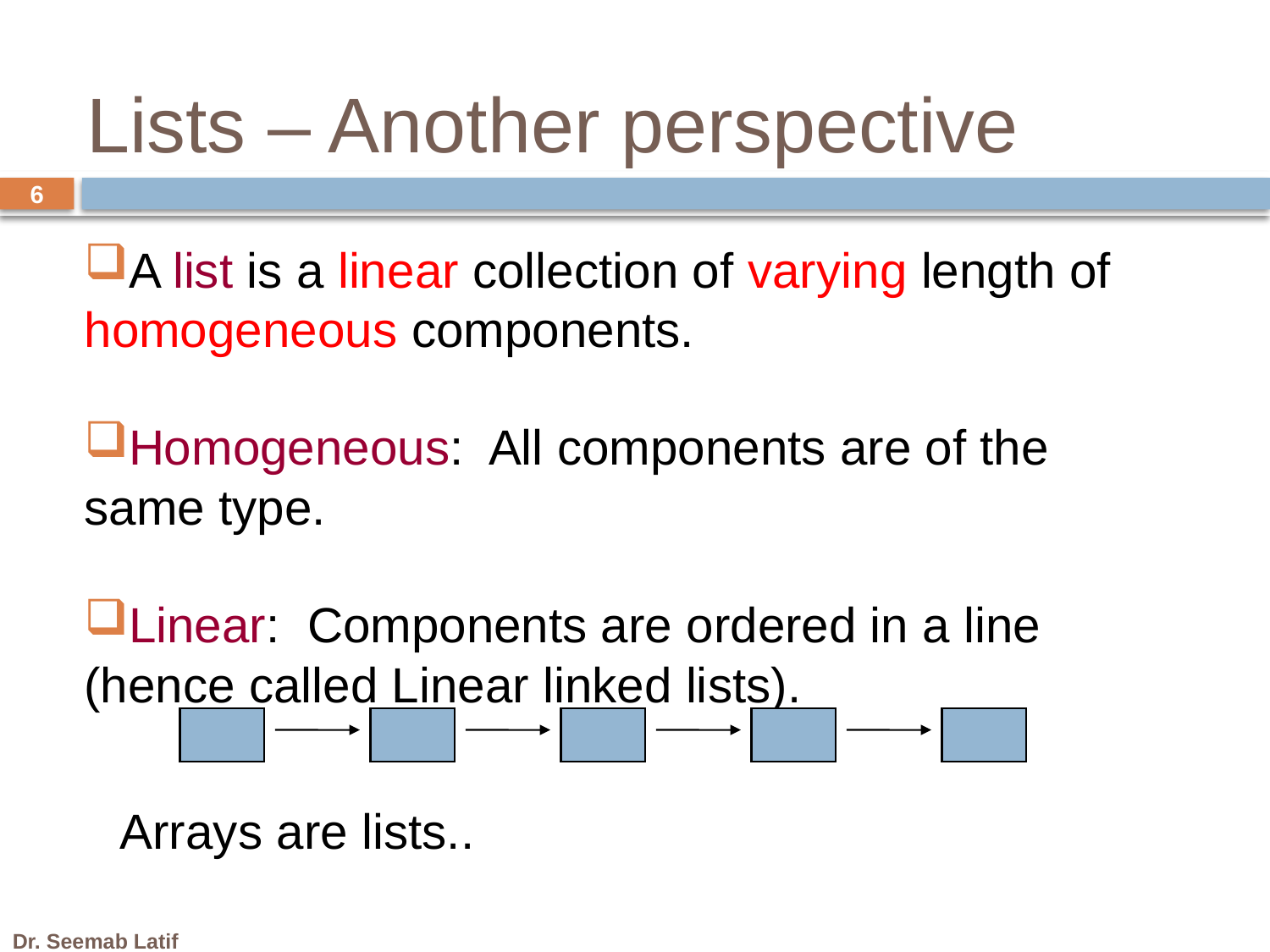

# Lists – Another perspective
6
A list is a linear collection of varying length of homogeneous components.

Homogeneous:  All components are of the same type.

Linear:  Components are ordered in a line (hence called Linear linked lists).

Arrays are lists..